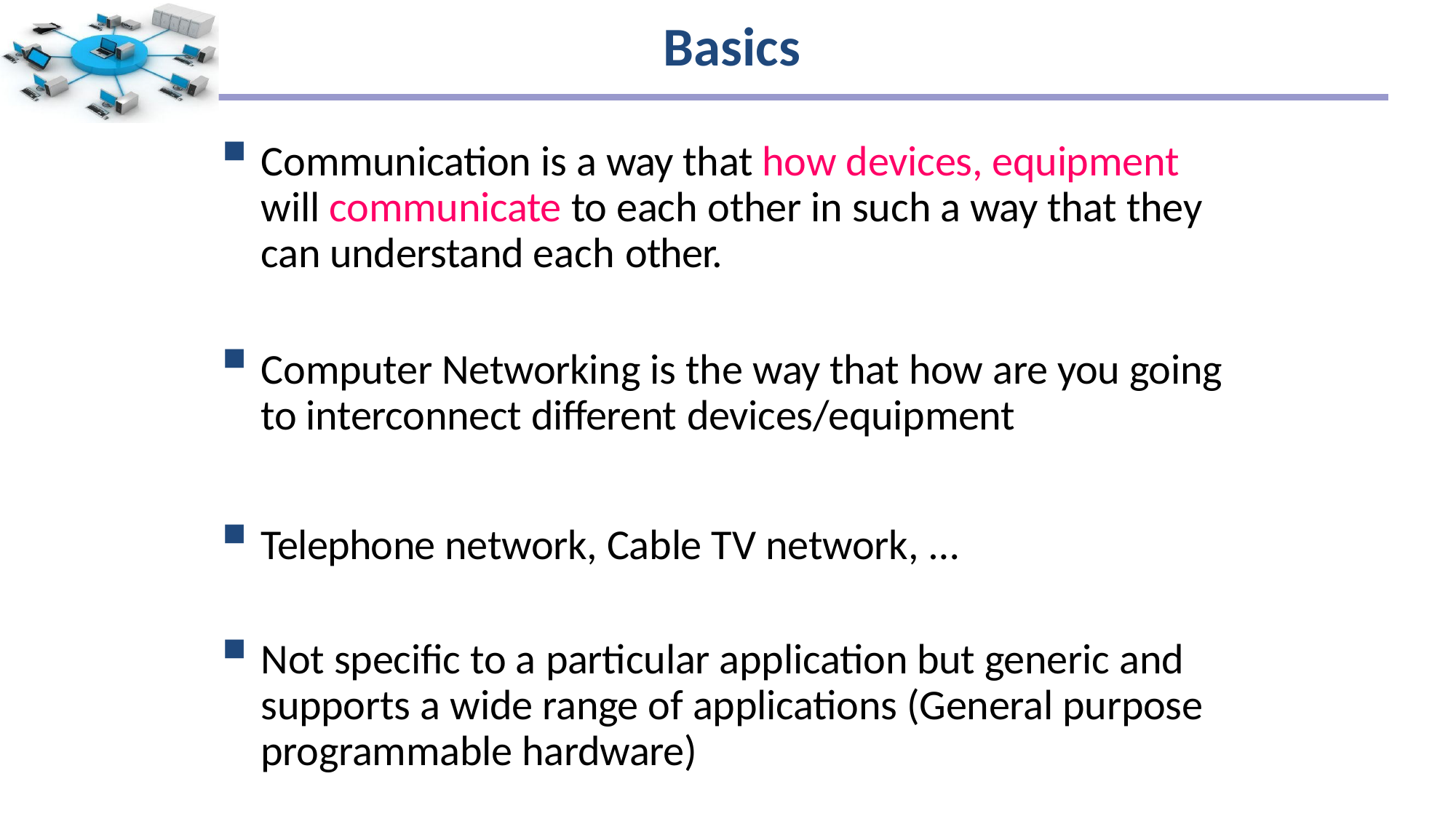

# Basics
Communication is a way that how devices, equipment  will communicate to each other in such a way that they  can understand each other.

Computer Networking is the way that how are you going  to interconnect different devices/equipment

Telephone network, Cable TV network, …

Not specific to a particular application but generic and  supports a wide range of applications (General purpose  programmable hardware)